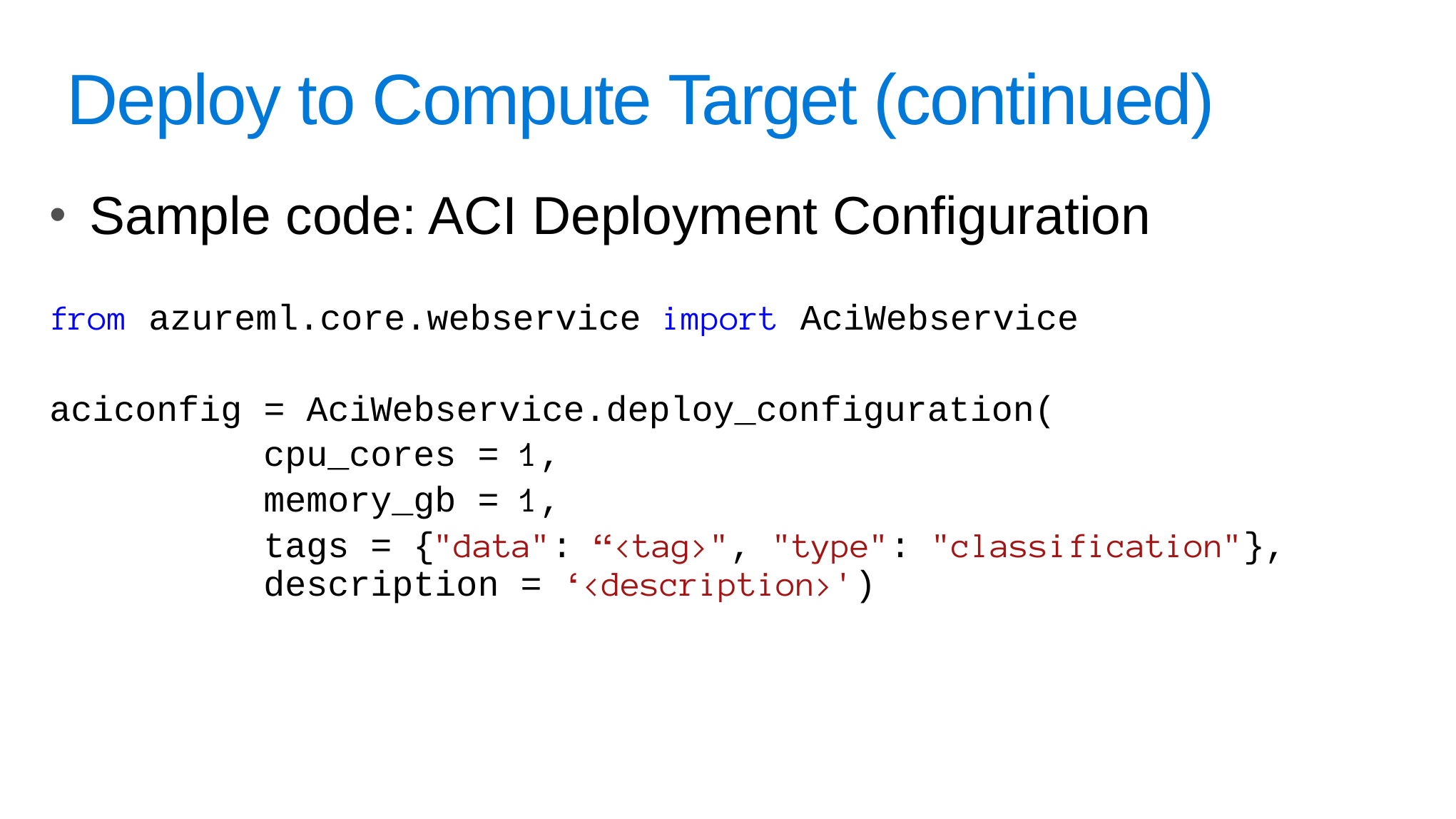

# Science?
Deploy to Compute Target  (continued)
Sample code: ACI Deployment Configuration

from azureml.core.webservice import AciWebservice

aciconfig = AciWebservice.deploy_configuration(
		cpu_cores = 1,
		memory_gb = 1,
		tags = {"data": “<tag>", "type": "classification"}, 			description = ‘<description>')